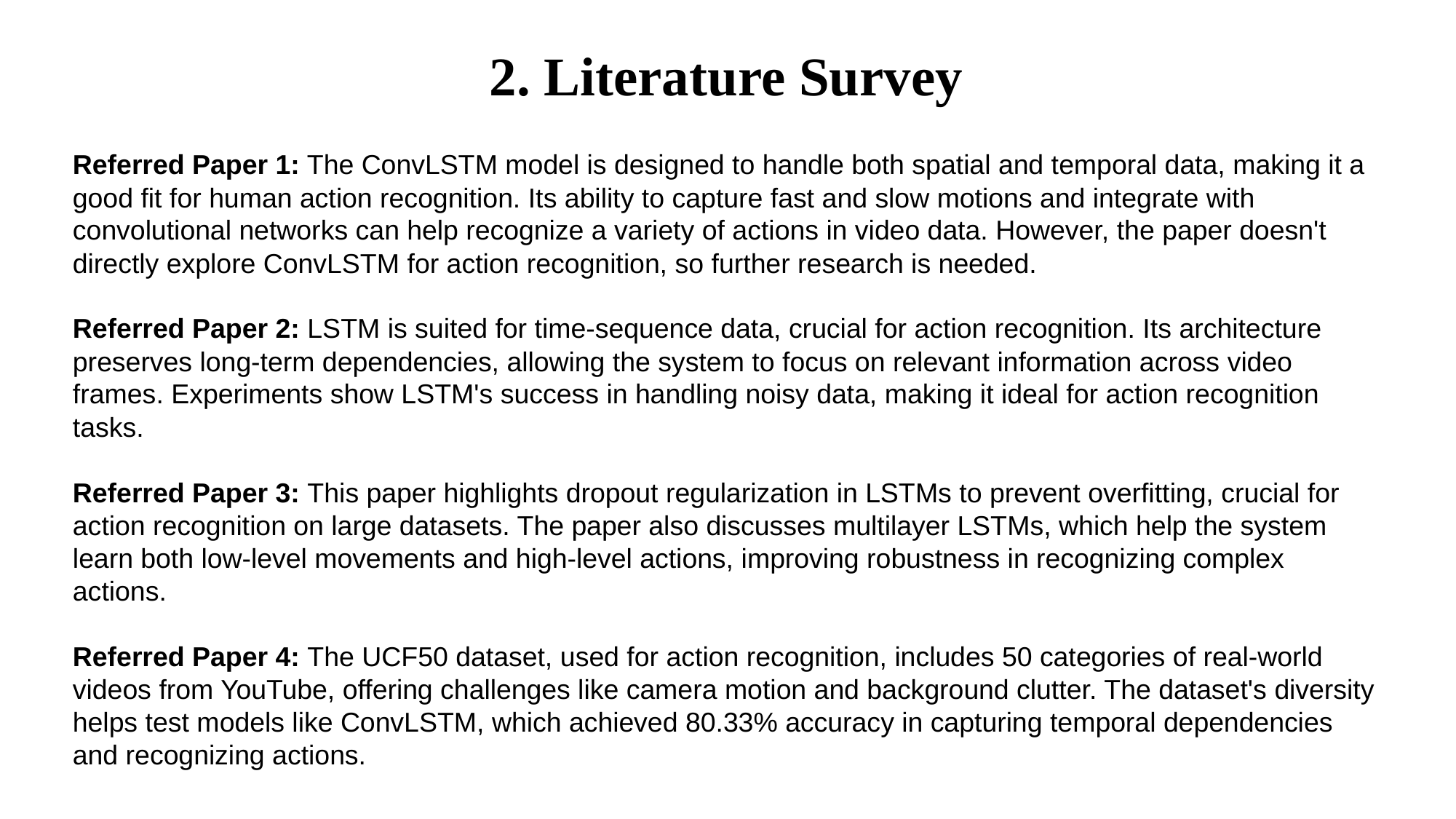

# 2. Literature Survey
Referred Paper 1: The ConvLSTM model is designed to handle both spatial and temporal data, making it a good fit for human action recognition. Its ability to capture fast and slow motions and integrate with convolutional networks can help recognize a variety of actions in video data. However, the paper doesn't directly explore ConvLSTM for action recognition, so further research is needed.

Referred Paper 2: LSTM is suited for time-sequence data, crucial for action recognition. Its architecture preserves long-term dependencies, allowing the system to focus on relevant information across video frames. Experiments show LSTM's success in handling noisy data, making it ideal for action recognition tasks.

Referred Paper 3: This paper highlights dropout regularization in LSTMs to prevent overfitting, crucial for action recognition on large datasets. The paper also discusses multilayer LSTMs, which help the system learn both low-level movements and high-level actions, improving robustness in recognizing complex actions.

Referred Paper 4: The UCF50 dataset, used for action recognition, includes 50 categories of real-world videos from YouTube, offering challenges like camera motion and background clutter. The dataset's diversity helps test models like ConvLSTM, which achieved 80.33% accuracy in capturing temporal dependencies and recognizing actions.